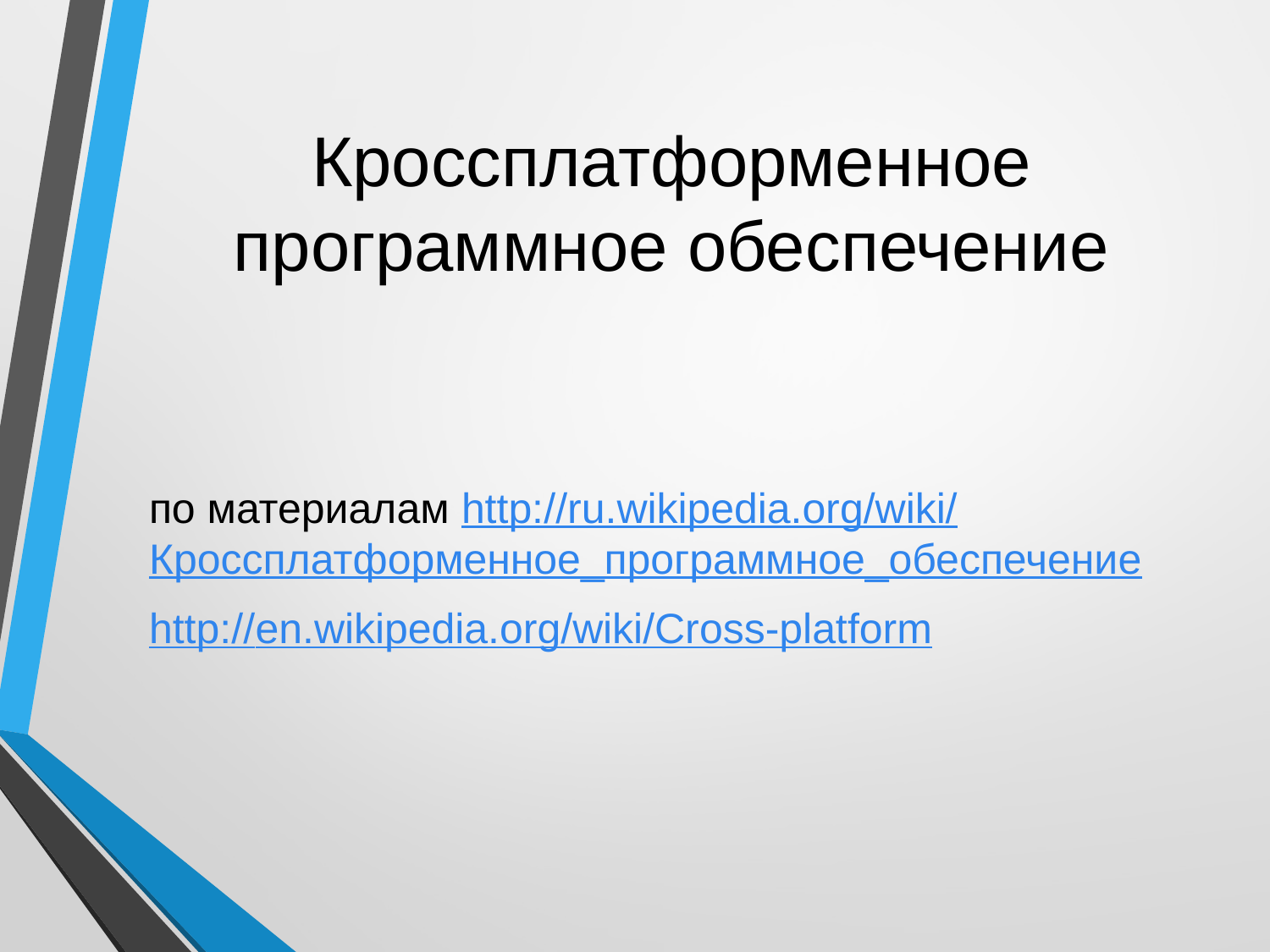

# Кроссплатформенное программное обеспечение
по материалам http://ru.wikipedia.org/wiki/Кроссплатформенное_программное_обеспечение
http://en.wikipedia.org/wiki/Cross-platform